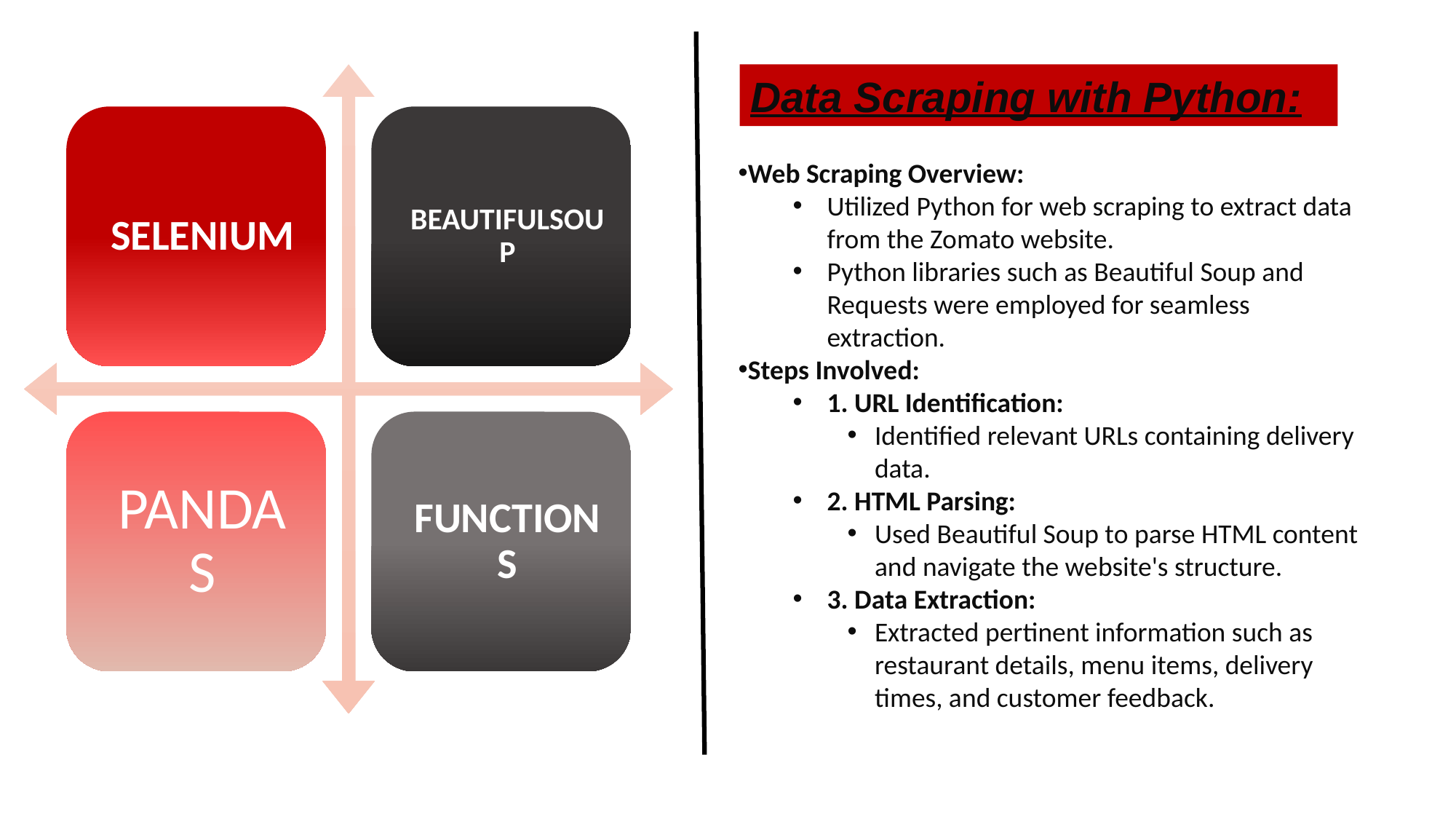

SELENIUM
BEAUTIFULSOUP
PANDAS
FUNCTIONS
Data Scraping with Python:
Web Scraping Overview:
Utilized Python for web scraping to extract data from the Zomato website.
Python libraries such as Beautiful Soup and Requests were employed for seamless extraction.
Steps Involved:
1. URL Identification:
Identified relevant URLs containing delivery data.
2. HTML Parsing:
Used Beautiful Soup to parse HTML content and navigate the website's structure.
3. Data Extraction:
Extracted pertinent information such as restaurant details, menu items, delivery times, and customer feedback.